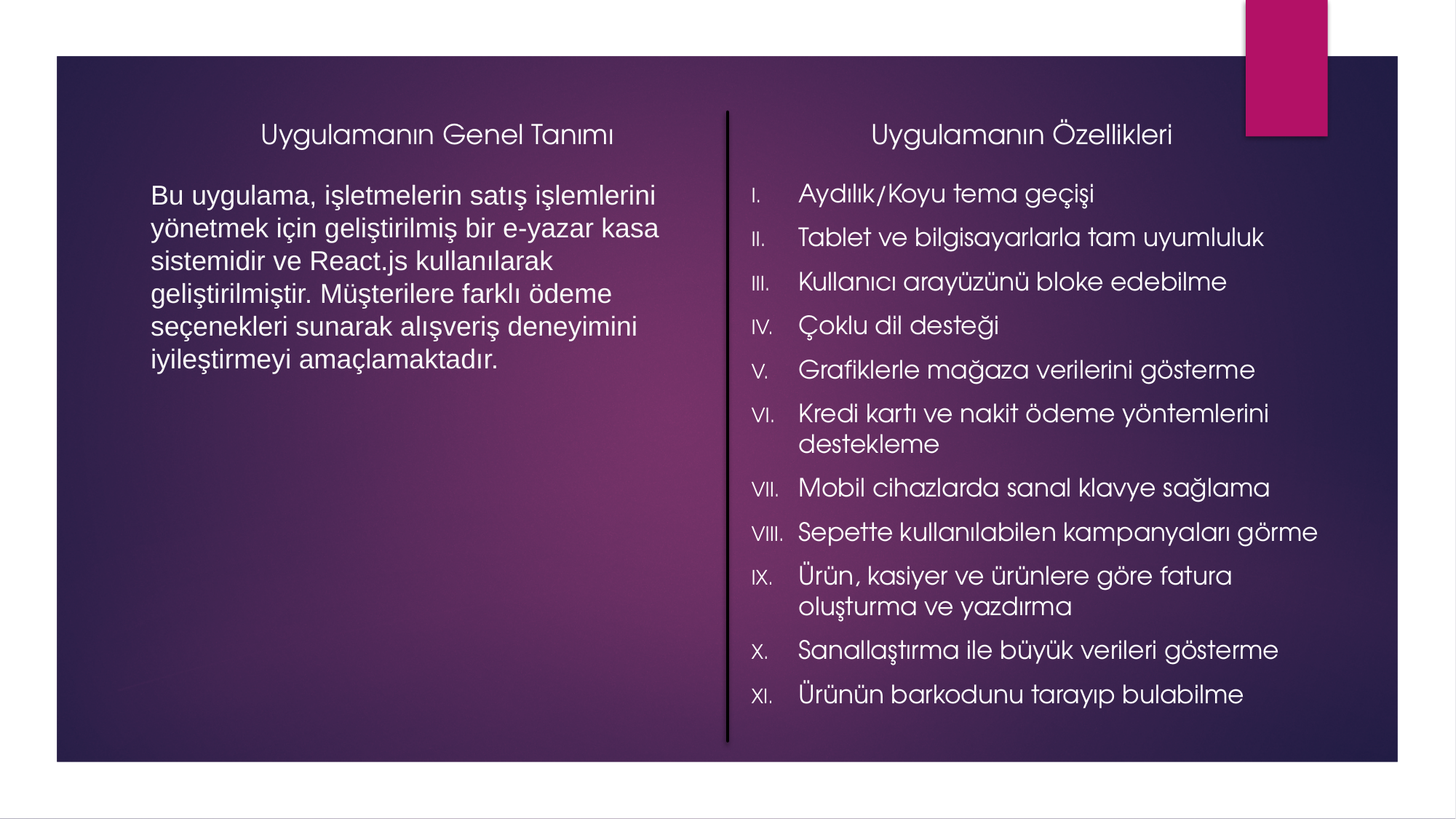

Uygulamanın Özellikleri
 Uygulamanın Genel Tanımı
Aydılık/Koyu tema geçişi
Tablet ve bilgisayarlarla tam uyumluluk
Kullanıcı arayüzünü bloke edebilme
Çoklu dil desteği
Grafiklerle mağaza verilerini gösterme
Kredi kartı ve nakit ödeme yöntemlerini destekleme
Mobil cihazlarda sanal klavye sağlama
Sepette kullanılabilen kampanyaları görme
Ürün, kasiyer ve ürünlere göre fatura oluşturma ve yazdırma
Sanallaştırma ile büyük verileri gösterme
Ürünün barkodunu tarayıp bulabilme

Bu uygulama, işletmelerin satış işlemlerini yönetmek için geliştirilmiş bir e-yazar kasa sistemidir ve React.js kullanılarak geliştirilmiştir. Müşterilere farklı ödeme seçenekleri sunarak alışveriş deneyimini iyileştirmeyi amaçlamaktadır.